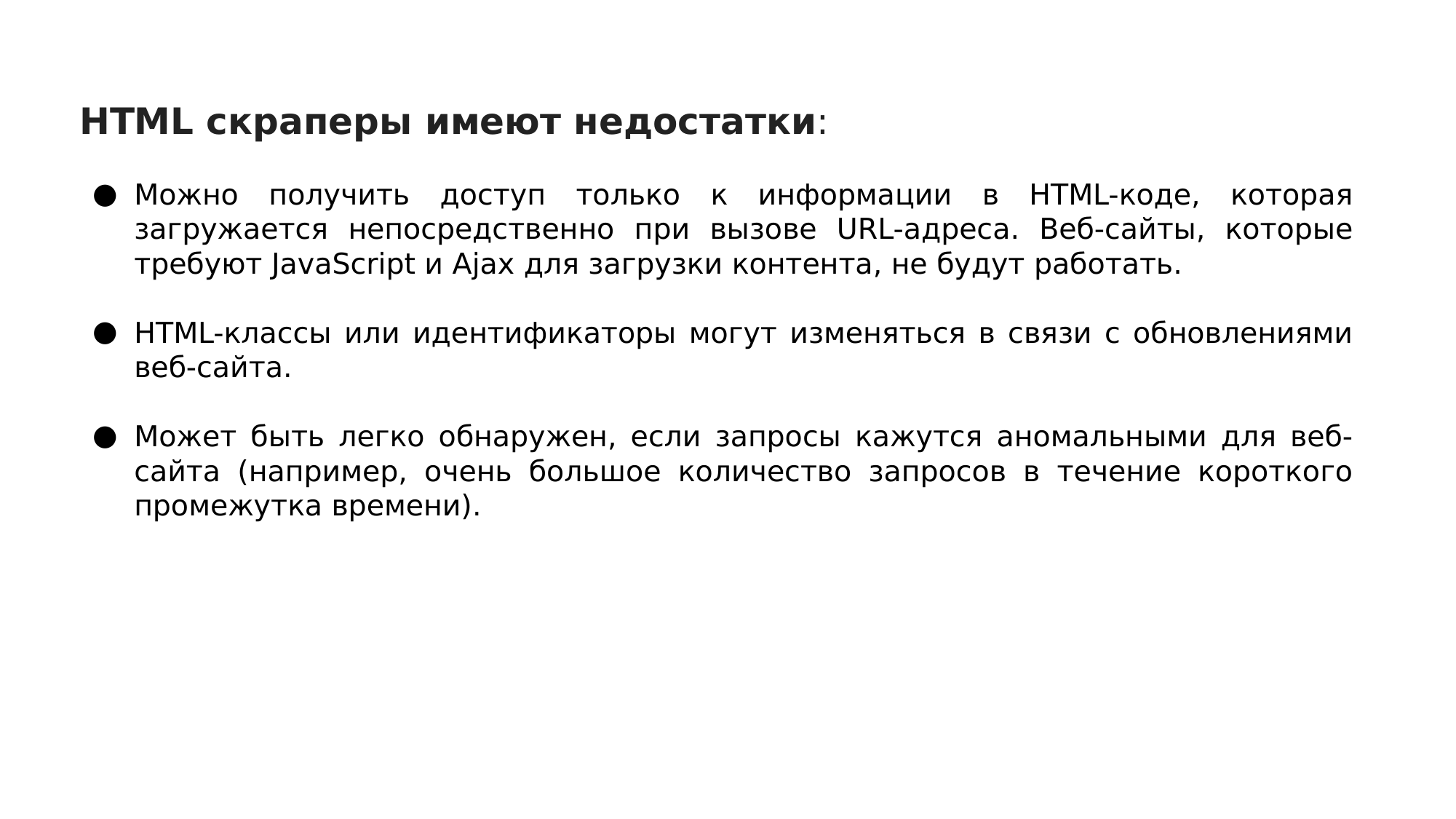

HTML скраперы имеют недостатки:

Можно получить доступ только к информации в HTML-коде, которая загружается непосредственно при вызове URL-адреса. Веб-сайты, которые требуют JavaScript и Ajax для загрузки контента, не будут работать.

HTML-классы или идентификаторы могут изменяться в связи с обновлениями веб-сайта.

Может быть легко обнаружен, если запросы кажутся аномальными для веб-сайта (например, очень большое количество запросов в течение короткого промежутка времени).